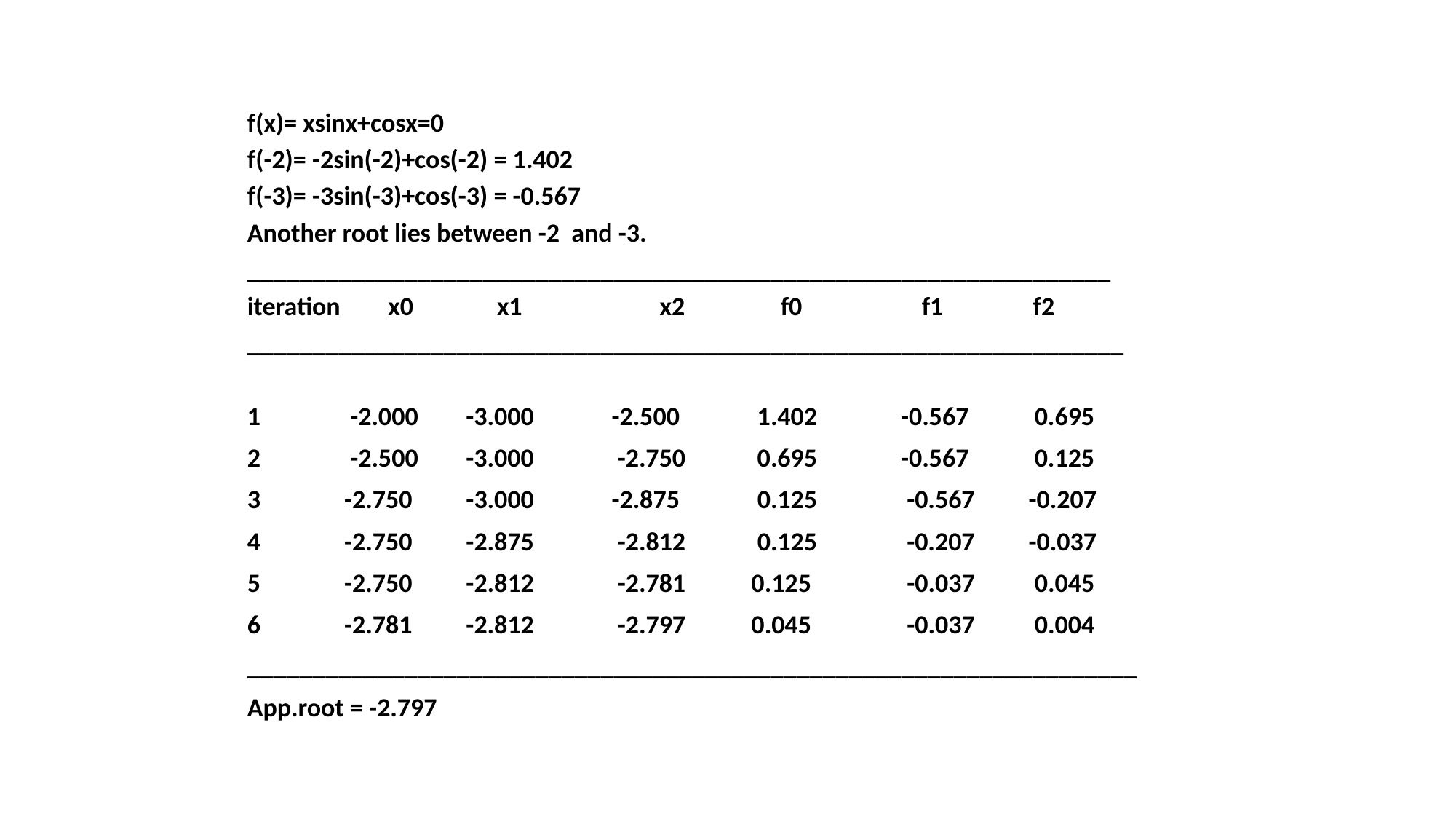

f(x)= xsinx+cosx=0
f(-2)= -2sin(-2)+cos(-2) = 1.402
f(-3)= -3sin(-3)+cos(-3) = -0.567
Another root lies between -2  and -3.
__________________________________________________________________
iteration        x0              x1                       x2                f0                    f1               f2
___________________________________________________________________

1               -2.000        -3.000             -2.500             1.402              -0.567           0.695
2               -2.500        -3.000              -2.750            0.695              -0.567           0.125
3              -2.750         -3.000             -2.875             0.125               -0.567         -0.207
4              -2.750         -2.875              -2.812            0.125               -0.207         -0.037
5              -2.750         -2.812              -2.781           0.125                -0.037          0.045
6              -2.781         -2.812              -2.797           0.045                -0.037          0.004
____________________________________________________________________
App.root = -2.797